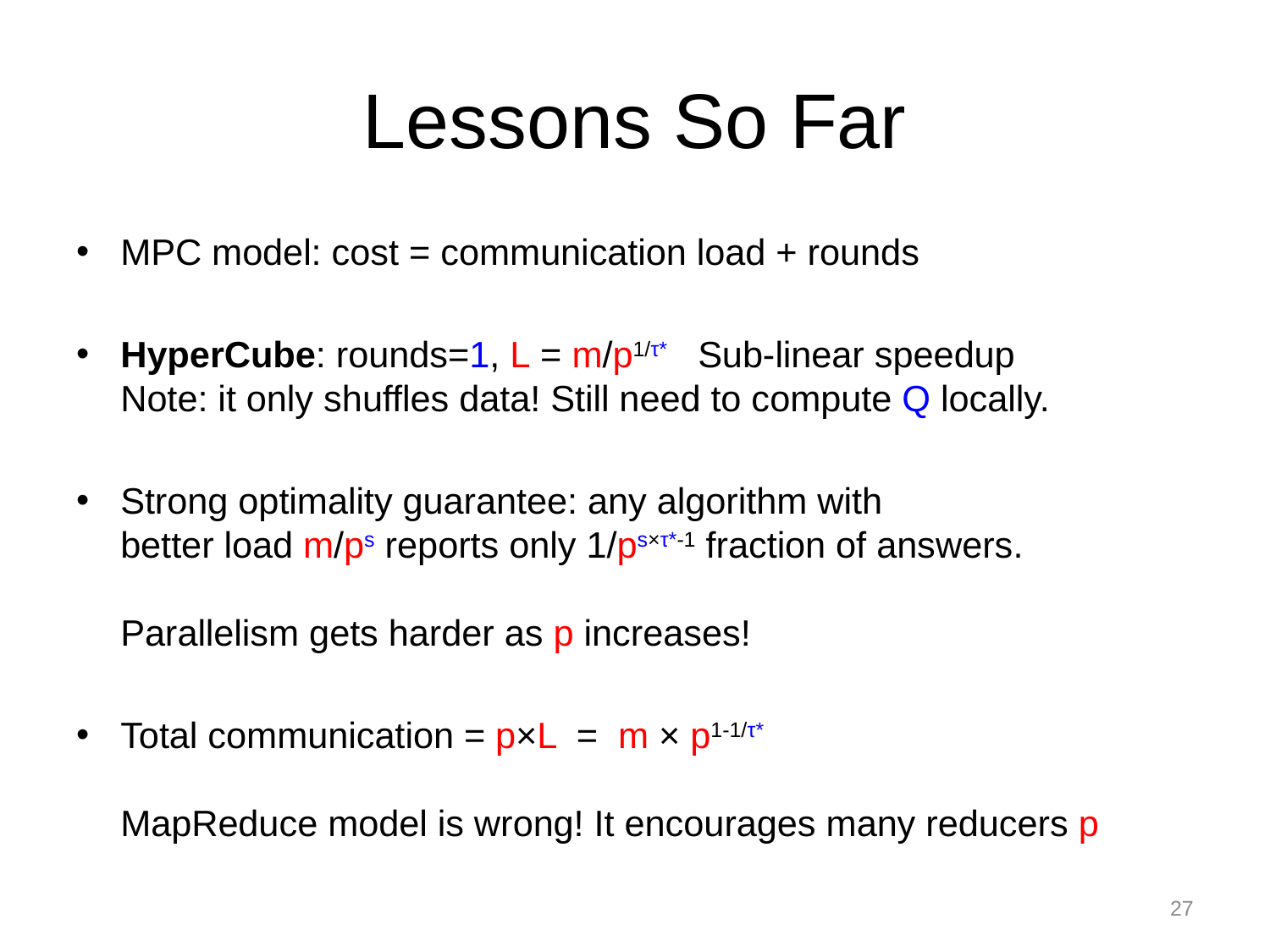

# Lessons So Far
MPC model: cost = communication load + rounds

HyperCube: rounds=1, L = m/p1/τ*   Sub-linear speedup
Note: it only shuffles data! Still need to compute Q locally.

Strong optimality guarantee: any algorithm with
better load m/ps reports only 1/ps×τ*-1 fraction of answers.
Parallelism gets harder as p increases!

Total communication = p×L  =  m × p1-1/τ*
MapReduce model is wrong! It encourages many reducers p
27